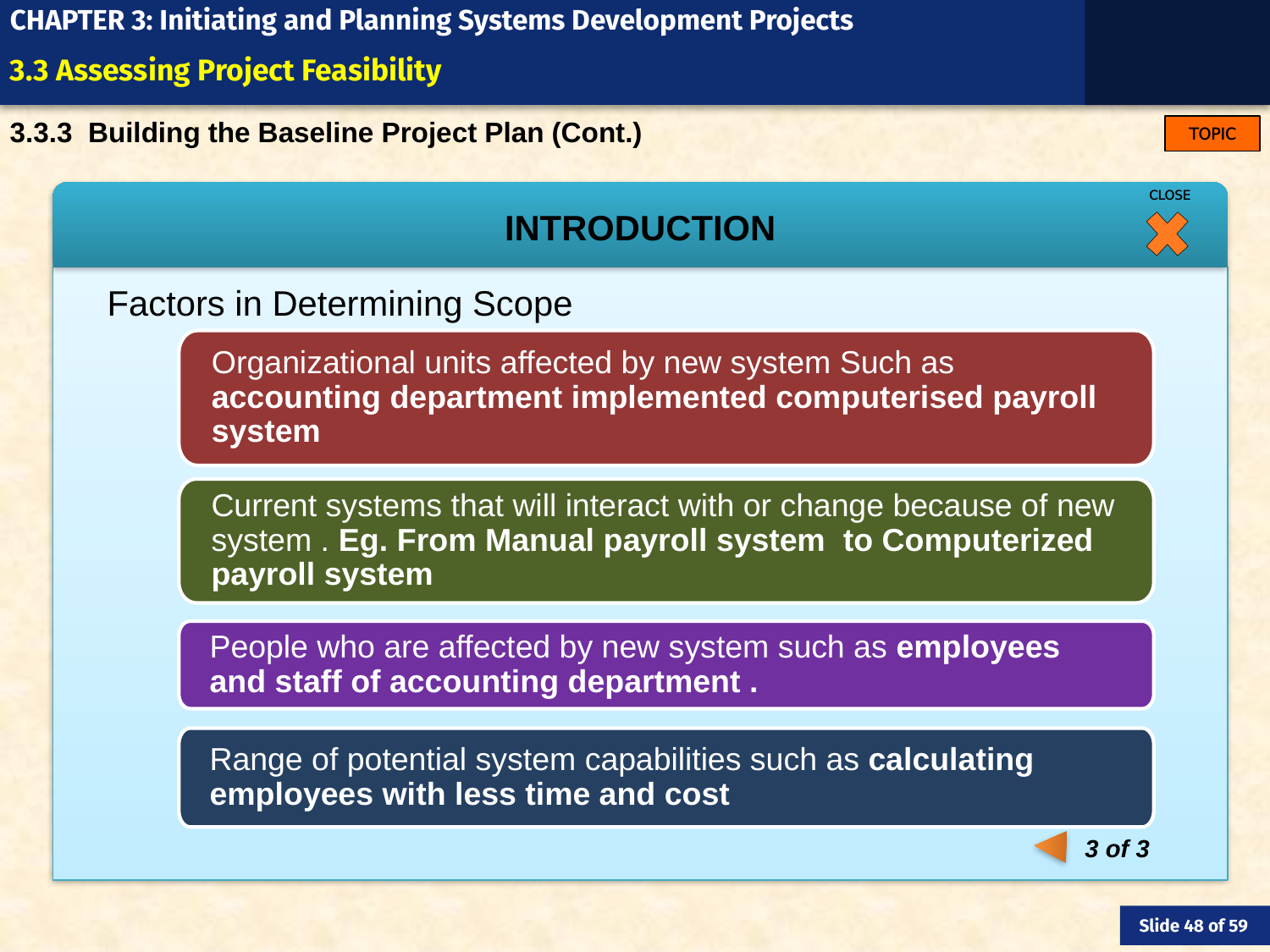

# 3.3 Assessing Project Feasibility
3.3.3  Building the Baseline Project Plan (Cont.)

CLOSE
INTRODUCTION

Factors in Determining Scope
Organizational units affected by new system Such as accounting department implemented computerised payroll system
Current systems that will interact with or change because of new system . Eg. From Manual payroll system  to Computerized payroll system
People who are affected by new system such as employees and staff of accounting department .
Range of potential system capabilities such as calculating employees with less time and cost
3 of 3